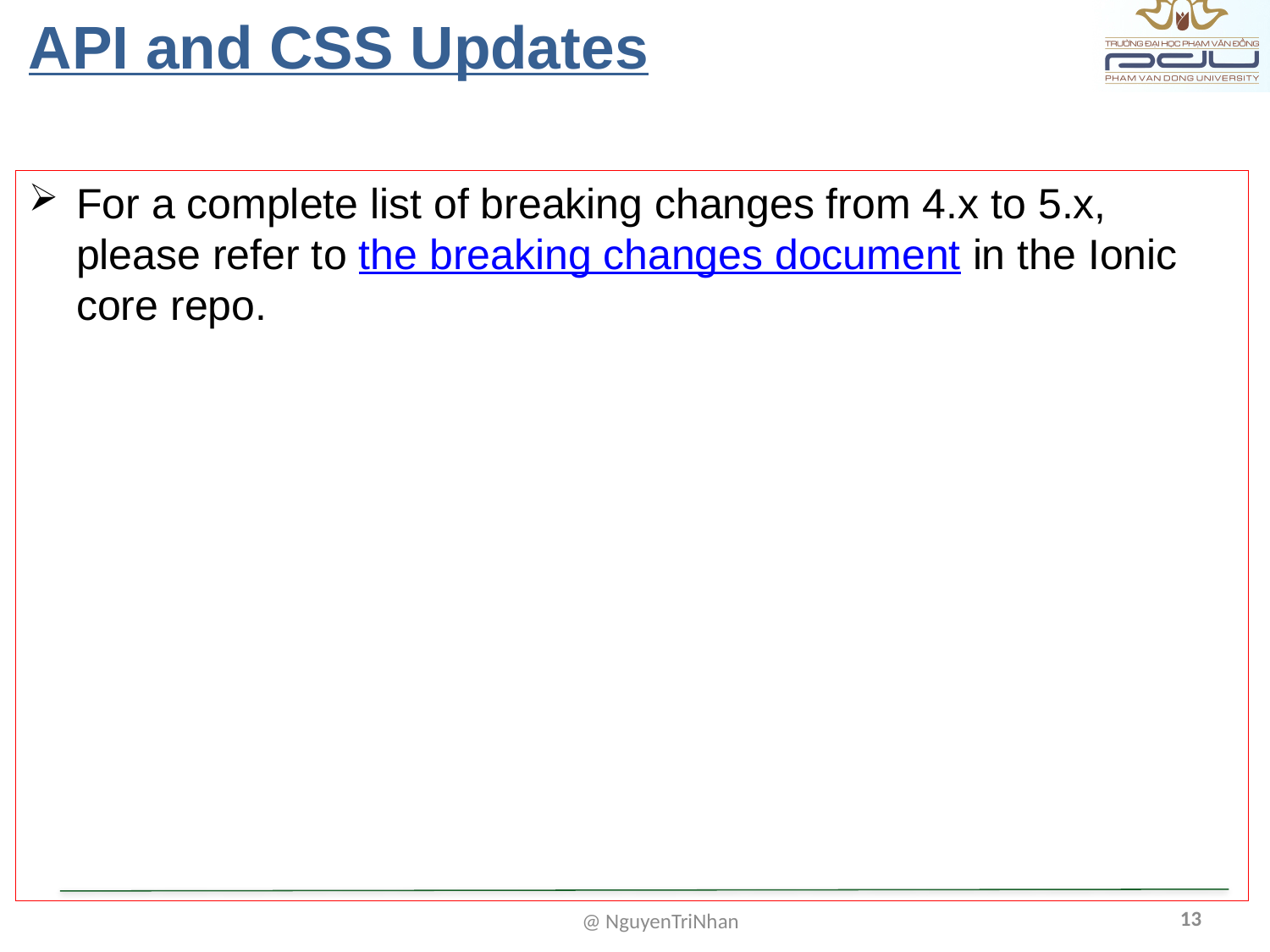

# API and CSS Updates
For a complete list of breaking changes from 4.x to 5.x, please refer to the breaking changes document in the Ionic core repo.
13
@ NguyenTriNhan